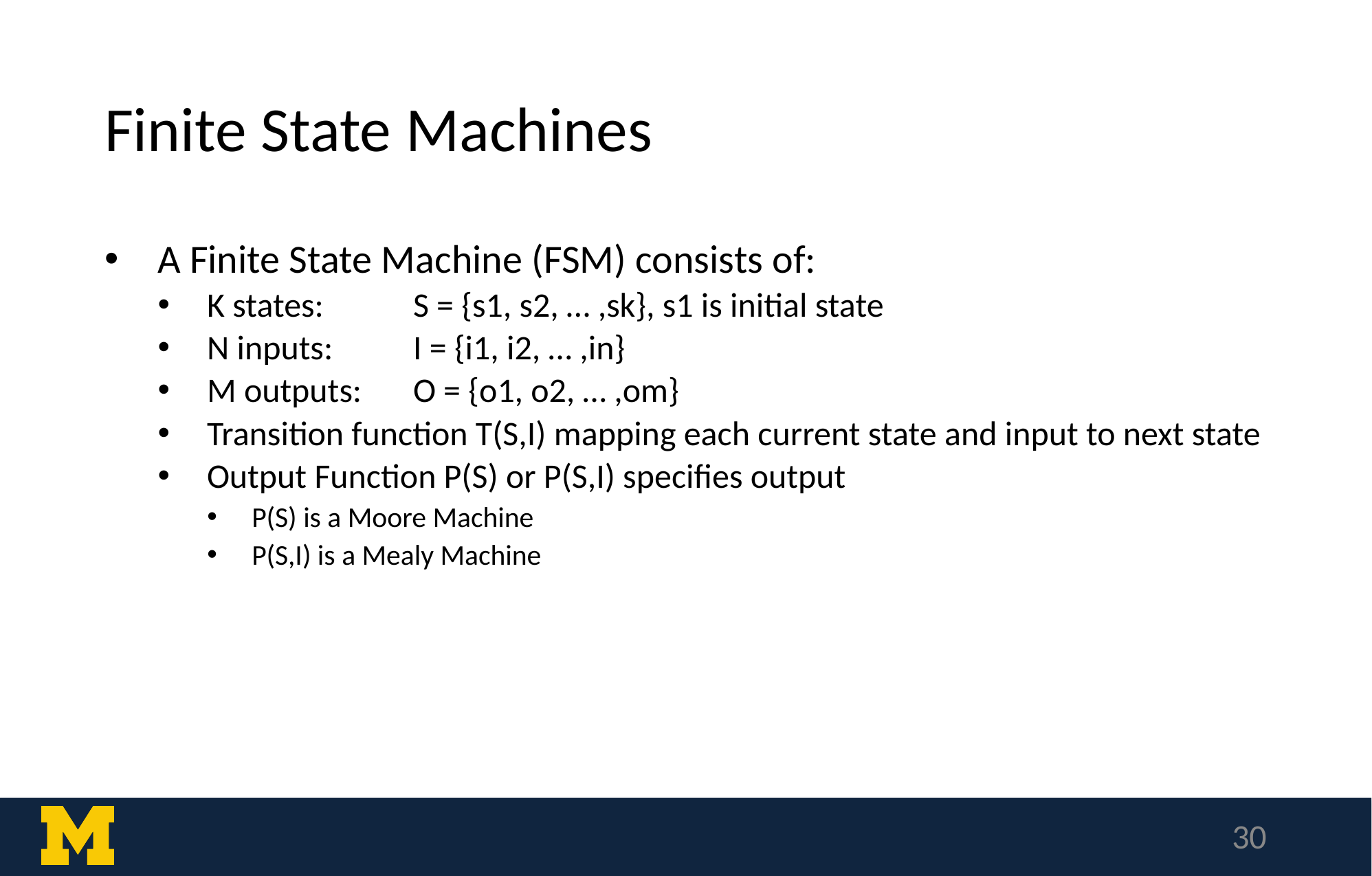

# Finite State Machines
A Finite State Machine (FSM) consists of:
K states:	S = {s1, s2, … ,sk}, s1 is initial state
N inputs:	I = {i1, i2, … ,in}
M outputs:	O = {o1, o2, … ,om}
Transition function T(S,I) mapping each current state and input to next state
Output Function P(S) or P(S,I) specifies output
P(S) is a Moore Machine
P(S,I) is a Mealy Machine

30